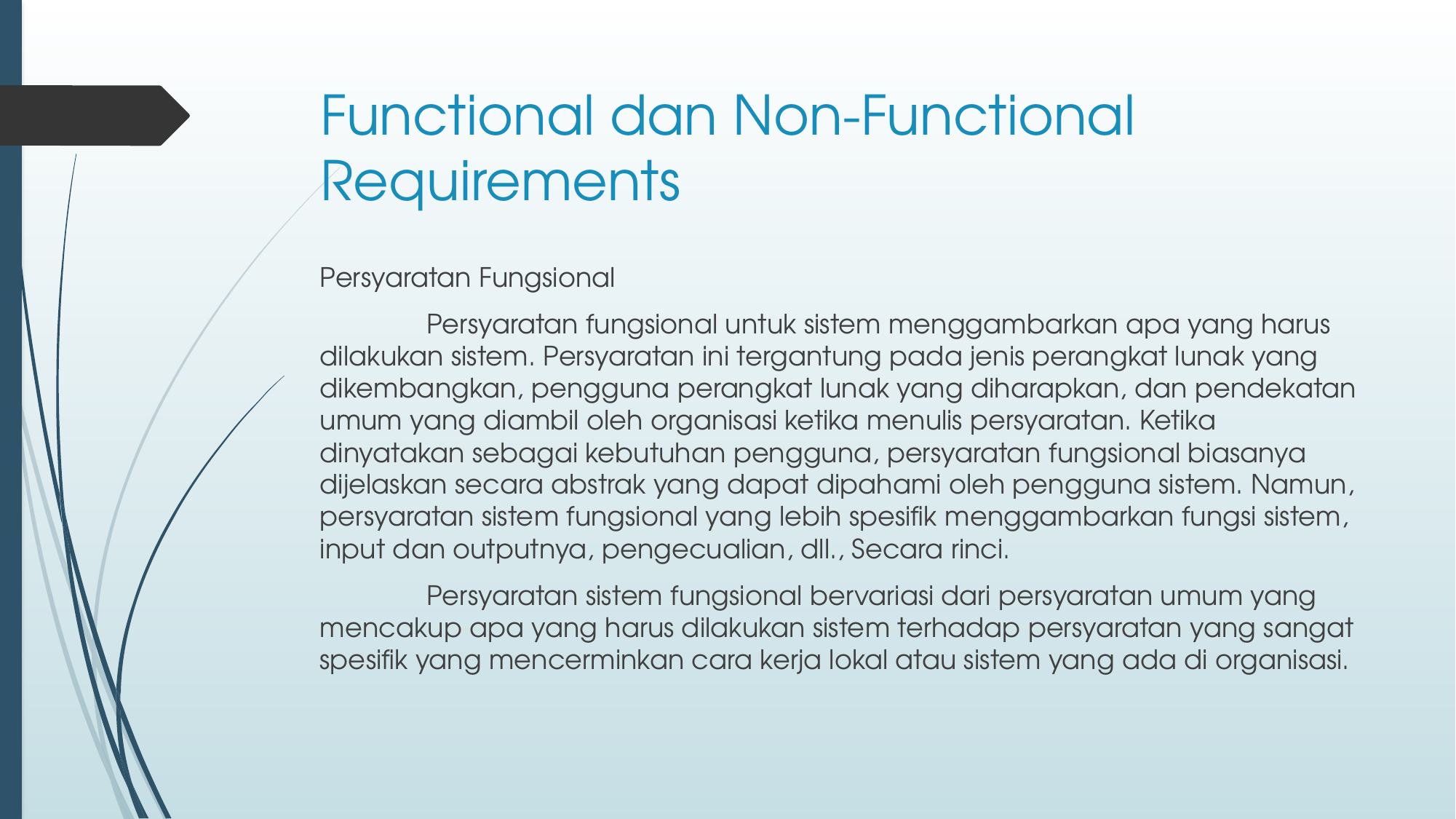

# Functional dan Non-Functional Requirements
Persyaratan Fungsional
	Persyaratan fungsional untuk sistem menggambarkan apa yang harus dilakukan sistem. Persyaratan ini tergantung pada jenis perangkat lunak yang dikembangkan, pengguna perangkat lunak yang diharapkan, dan pendekatan umum yang diambil oleh organisasi ketika menulis persyaratan. Ketika dinyatakan sebagai kebutuhan pengguna, persyaratan fungsional biasanya dijelaskan secara abstrak yang dapat dipahami oleh pengguna sistem. Namun, persyaratan sistem fungsional yang lebih spesifik menggambarkan fungsi sistem, input dan outputnya, pengecualian, dll., Secara rinci.
	Persyaratan sistem fungsional bervariasi dari persyaratan umum yang mencakup apa yang harus dilakukan sistem terhadap persyaratan yang sangat spesifik yang mencerminkan cara kerja lokal atau sistem yang ada di organisasi.